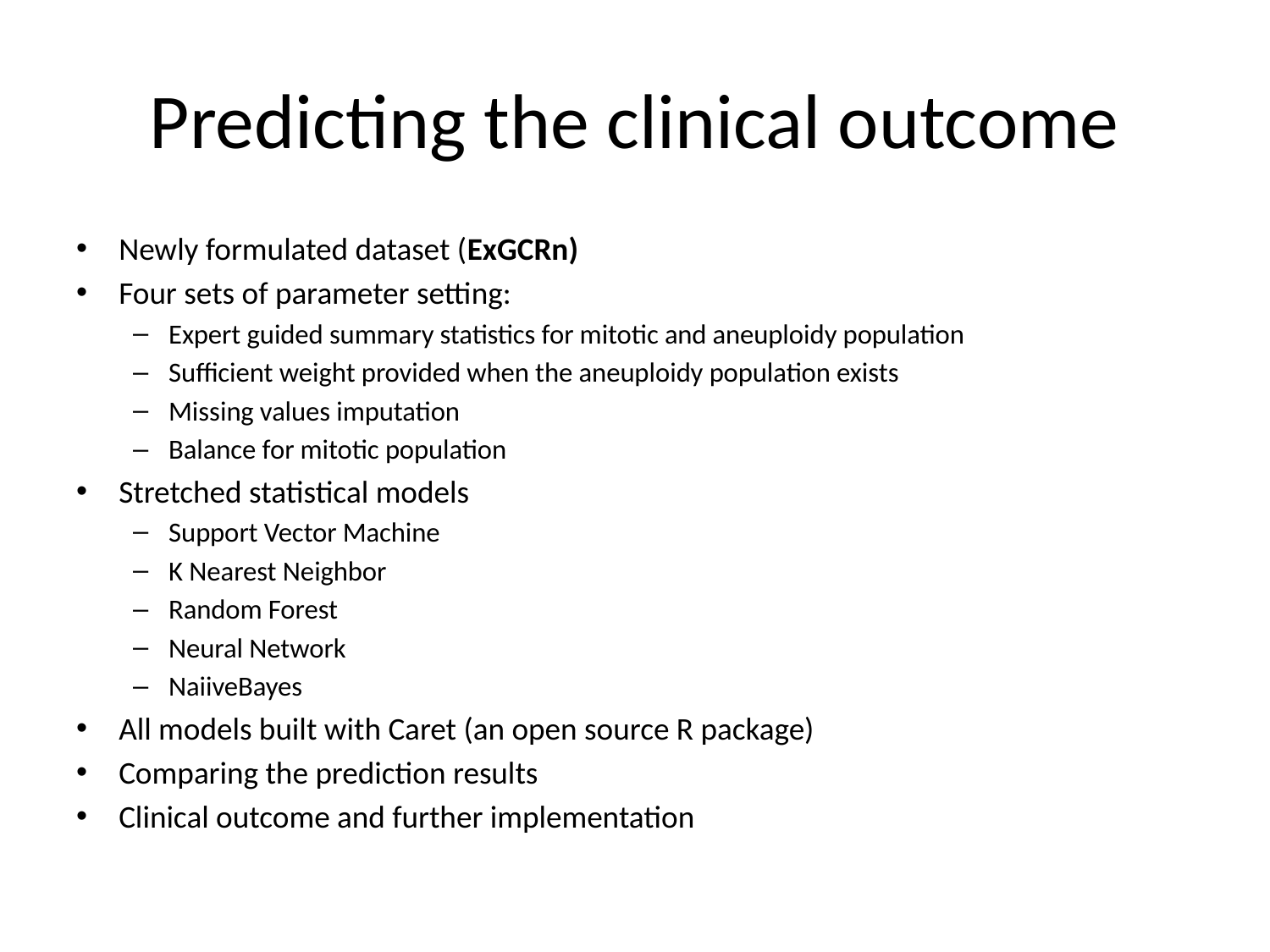

# Predicting the clinical outcome
Newly formulated dataset (ExGCRn)
Four sets of parameter setting:
Expert guided summary statistics for mitotic and aneuploidy population
Sufficient weight provided when the aneuploidy population exists
Missing values imputation
Balance for mitotic population
Stretched statistical models
Support Vector Machine
K Nearest Neighbor
Random Forest
Neural Network
NaiiveBayes
All models built with Caret (an open source R package)
Comparing the prediction results
Clinical outcome and further implementation